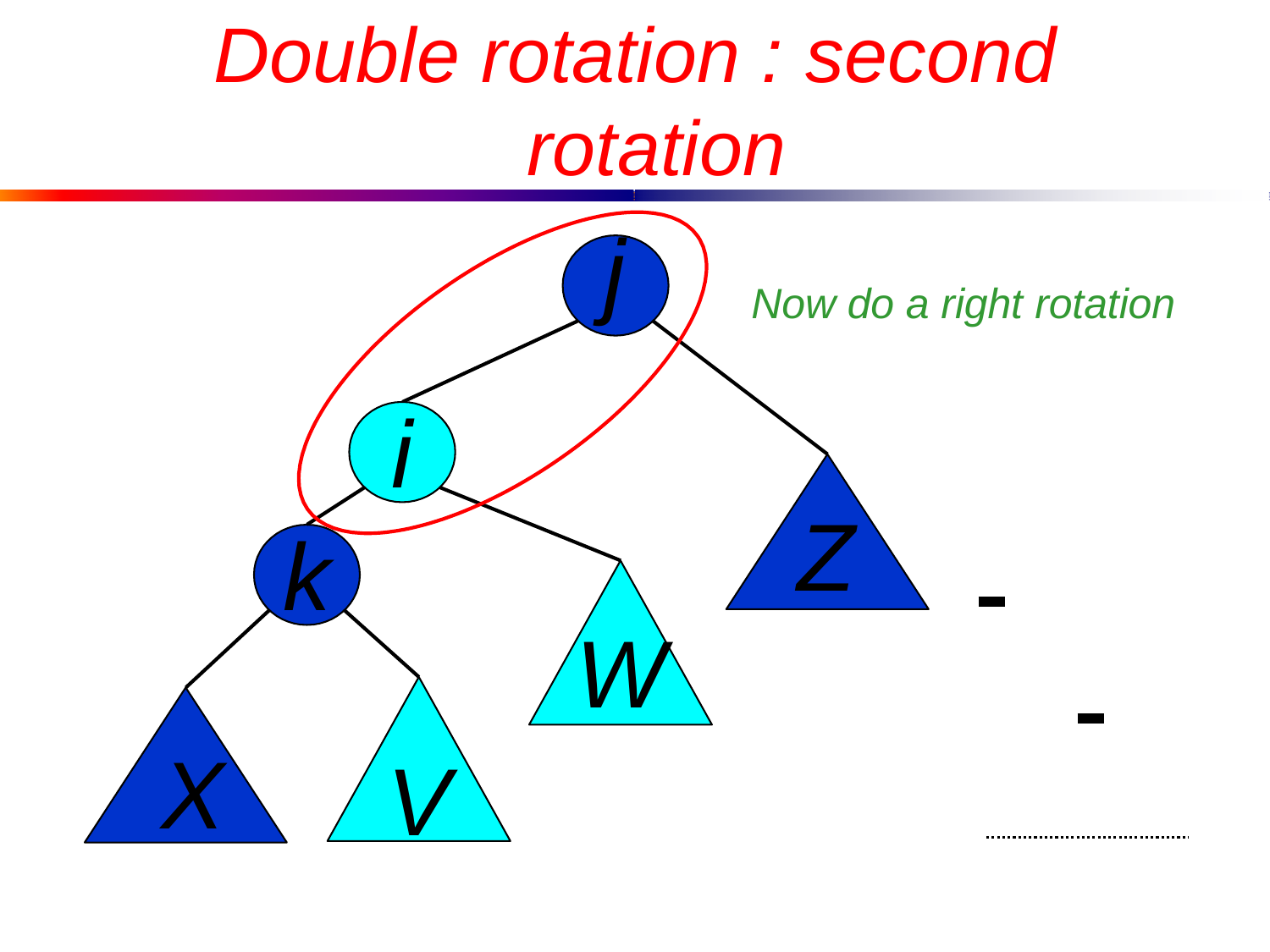

Double rotation : second  rotation
j

Now do a right rotation

i

Z

k

W

X
V